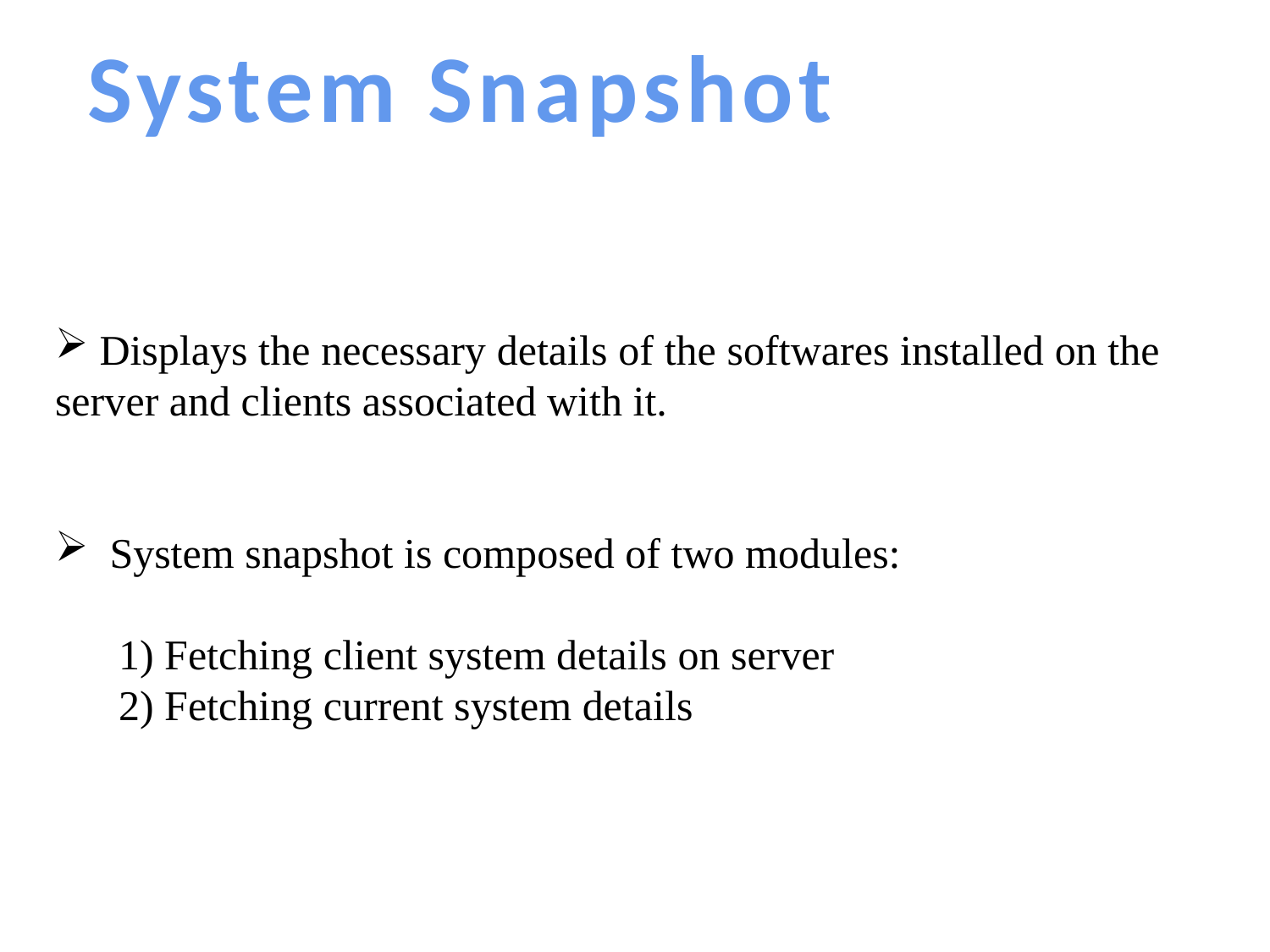

System Snapshot
 Displays the necessary details of the softwares installed on the     server and clients associated with it.

  System snapshot is composed of two modules:

1) Fetching client system details on server
2) Fetching current system details